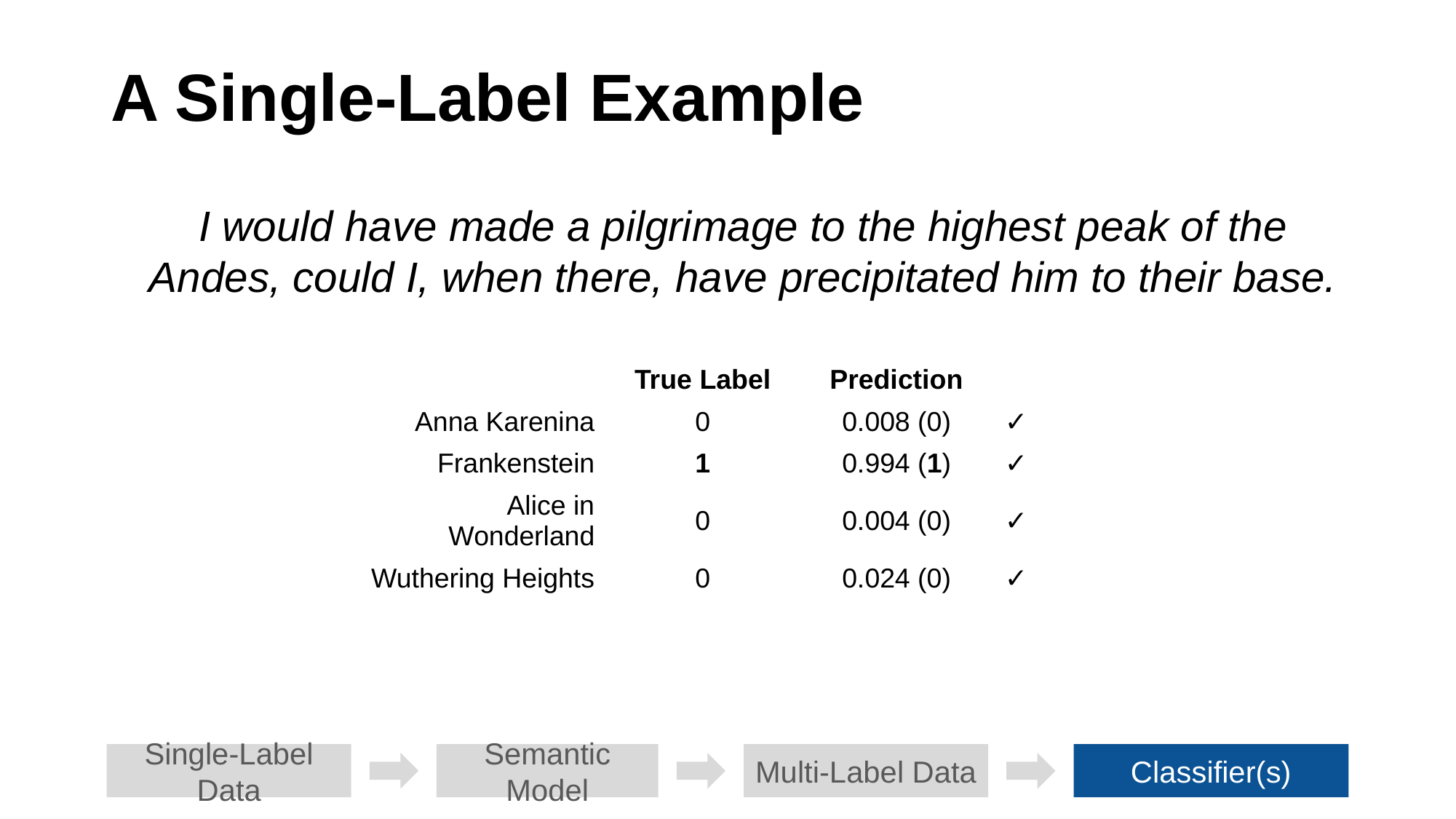

# A Single-Label Example
I would have made a pilgrimage to the highest peak of the Andes, could I, when there, have precipitated him to their base.
|  | True Label | Prediction |  |
| --- | --- | --- | --- |
| Anna Karenina | 0 | 0.008 (0) | ✓ |
| Frankenstein | 1 | 0.994 (1) | ✓ |
| Alice in Wonderland | 0 | 0.004 (0) | ✓ |
| Wuthering Heights | 0 | 0.024 (0) | ✓ |
Single-Label Data
Semantic Model
Multi-Label Data
Classifier(s)